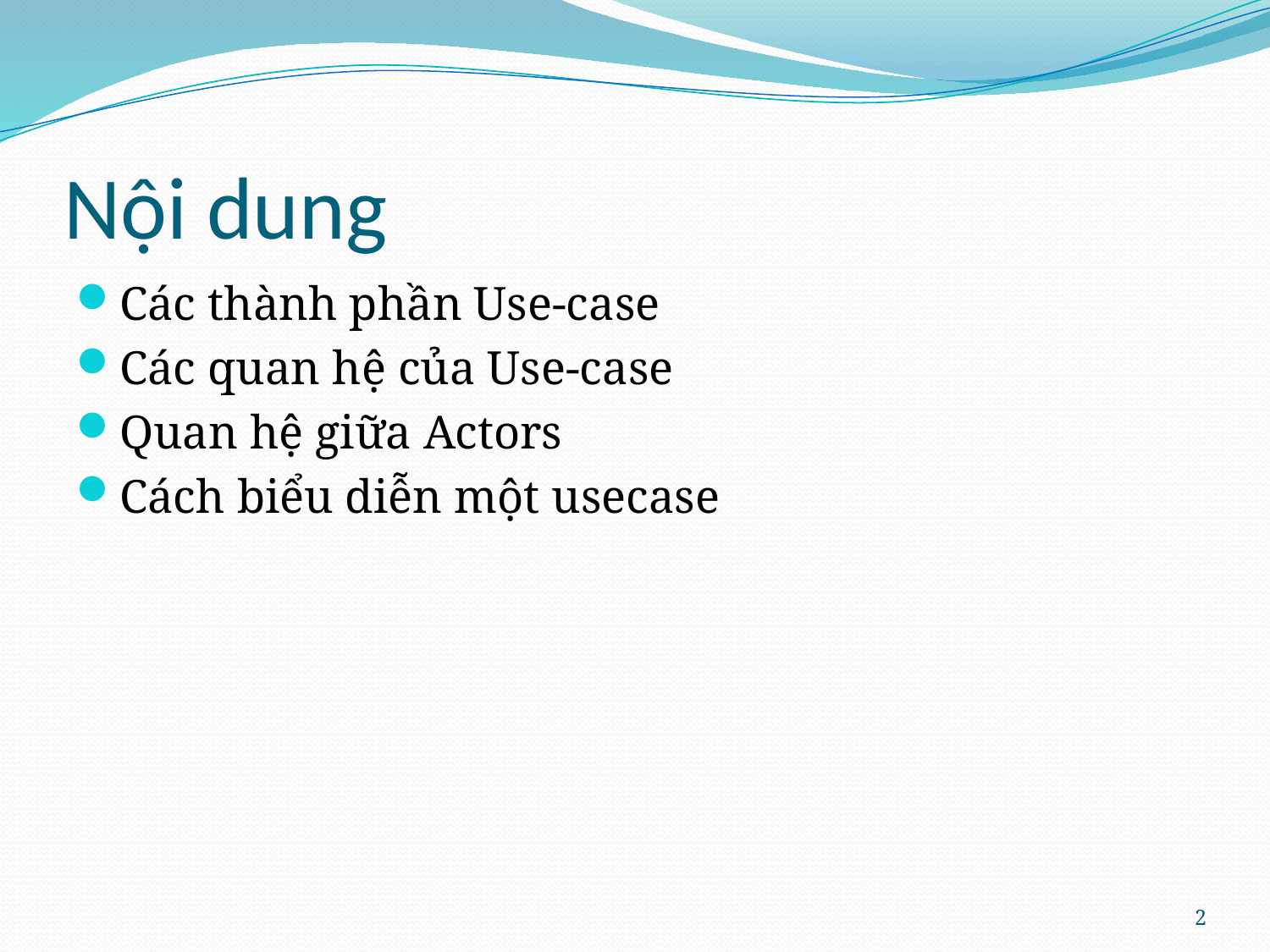

# Nội dung
Các thành phần Use-case
Các quan hệ của Use-case
Quan hệ giữa Actors
Cách biểu diễn một usecase

2